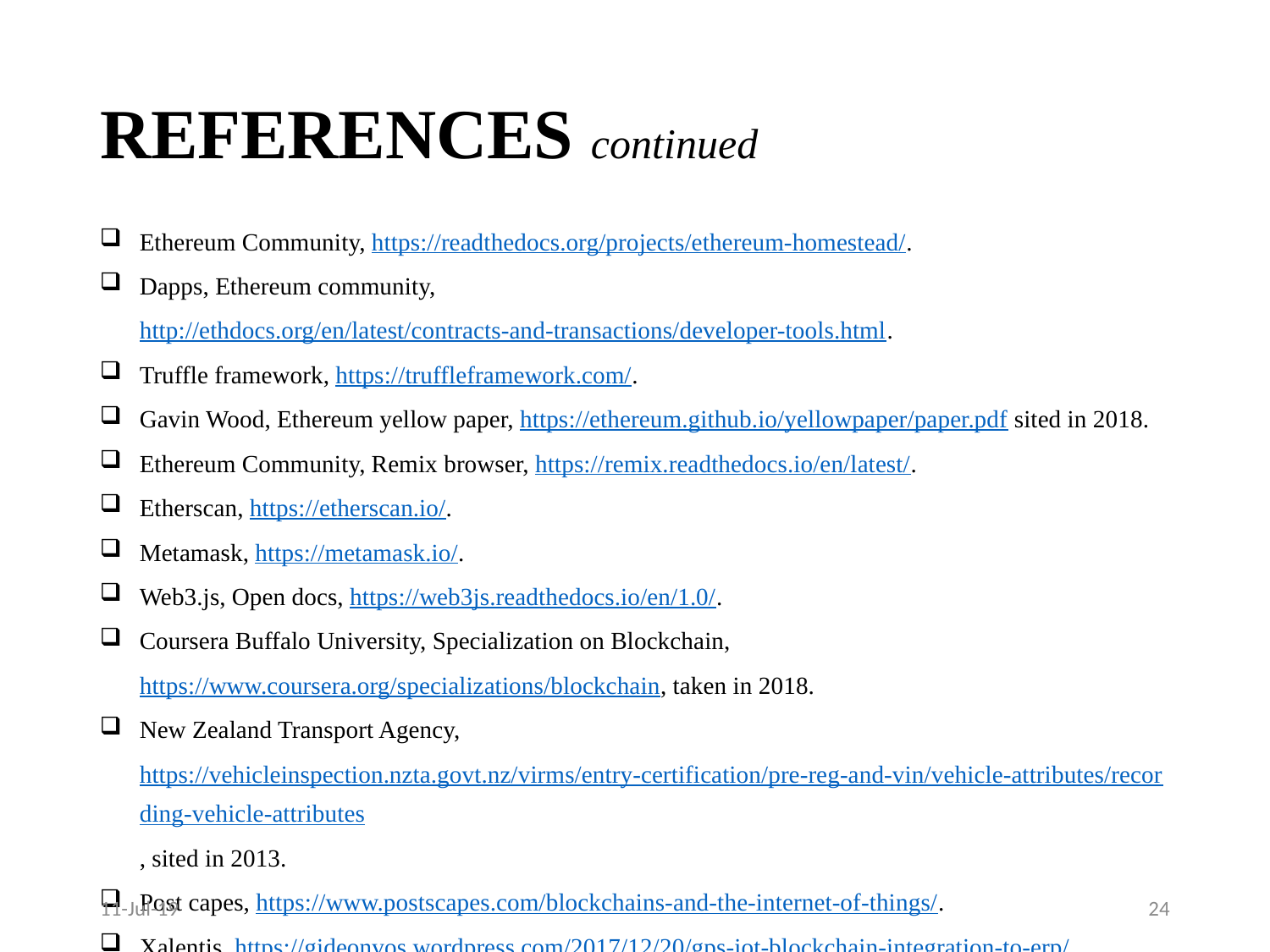

# REFERENCES continued
Ethereum Community, https://readthedocs.org/projects/ethereum-homestead/.
Dapps, Ethereum community, http://ethdocs.org/en/latest/contracts-and-transactions/developer-tools.html.
Truffle framework, https://truffleframework.com/.
Gavin Wood, Ethereum yellow paper, https://ethereum.github.io/yellowpaper/paper.pdf sited in 2018.
Ethereum Community, Remix browser, https://remix.readthedocs.io/en/latest/.
Etherscan, https://etherscan.io/.
Metamask, https://metamask.io/.
Web3.js, Open docs, https://web3js.readthedocs.io/en/1.0/.
Coursera Buffalo University, Specialization on Blockchain, https://www.coursera.org/specializations/blockchain, taken in 2018.
New Zealand Transport Agency, https://vehicleinspection.nzta.govt.nz/virms/entry-certification/pre-reg-and-vin/vehicle-attributes/recording-vehicle-attributes, sited in 2013.
Post capes, https://www.postscapes.com/blockchains-and-the-internet-of-things/.
Xalentis, https://gideonvos.wordpress.com/2017/12/20/gps-iot-blockchain-integration-to-erp/.
11-Jul-19
24